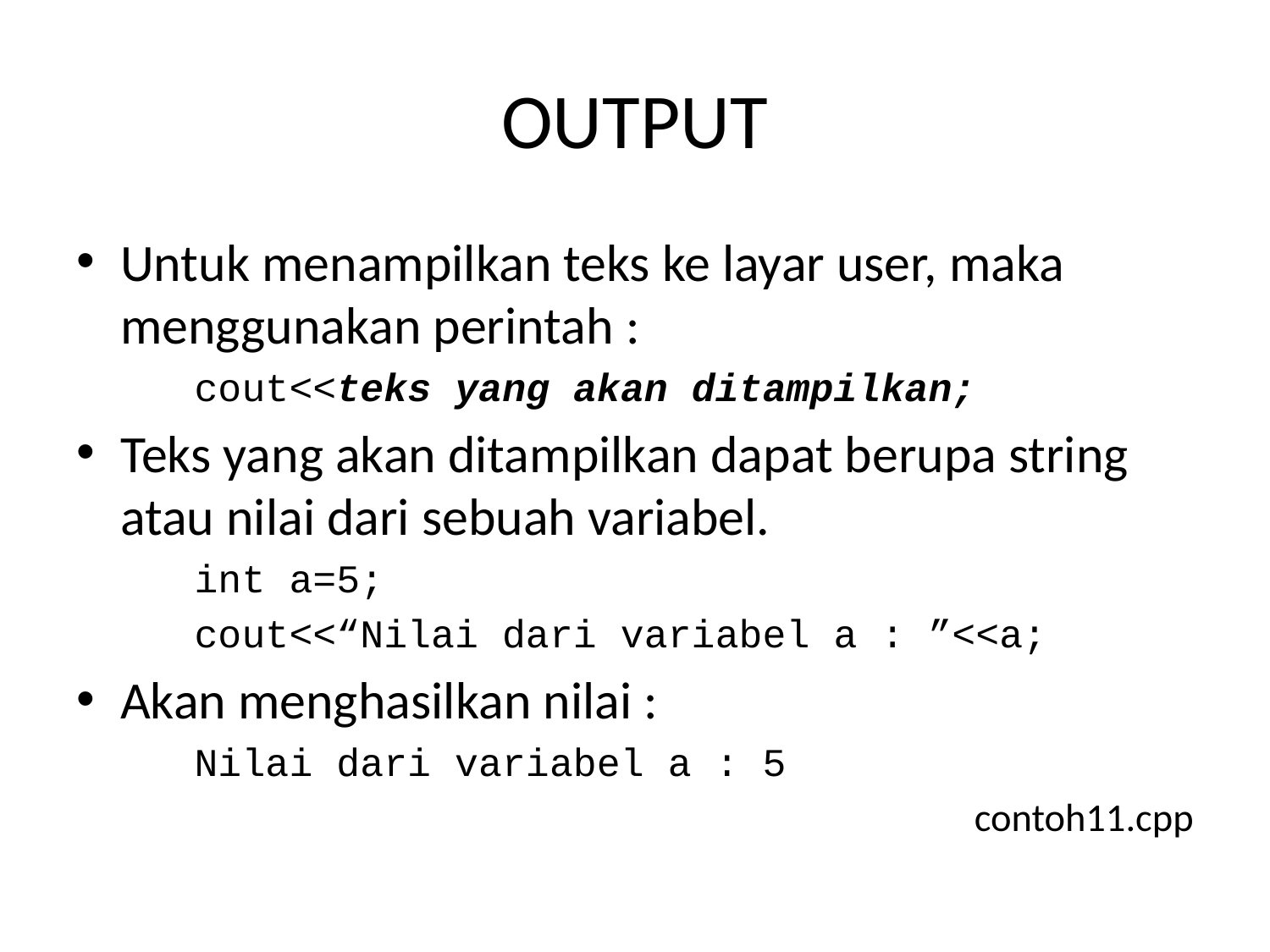

# OUTPUT
Untuk menampilkan teks ke layar user, maka menggunakan perintah :
cout<<teks yang akan ditampilkan;
Teks yang akan ditampilkan dapat berupa string atau nilai dari sebuah variabel.
int a=5;
cout<<“Nilai dari variabel a : ”<<a;
Akan menghasilkan nilai :
Nilai dari variabel a : 5
contoh11.cpp